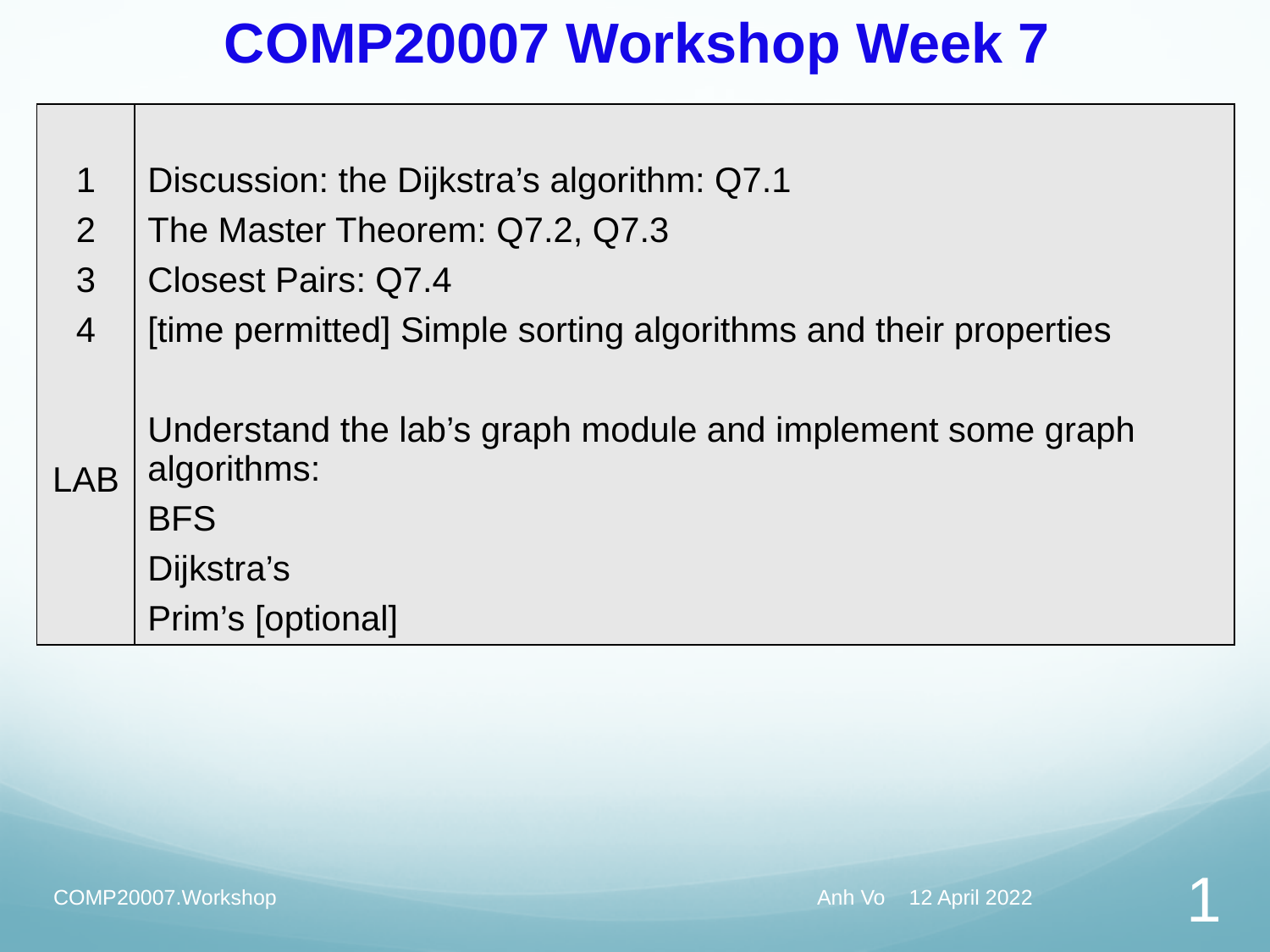

# COMP20007 Workshop Week 7
| 1 2 3 4 LAB | Discussion: the Dijkstra’s algorithm: Q7.1 The Master Theorem: Q7.2, Q7.3 Closest Pairs: Q7.4 [time permitted] Simple sorting algorithms and their properties Understand the lab’s graph module and implement some graph algorithms: BFS Dijkstra’s Prim’s [optional] |
| --- | --- |
COMP20007.Workshop
Anh Vo    12 April 2022
1